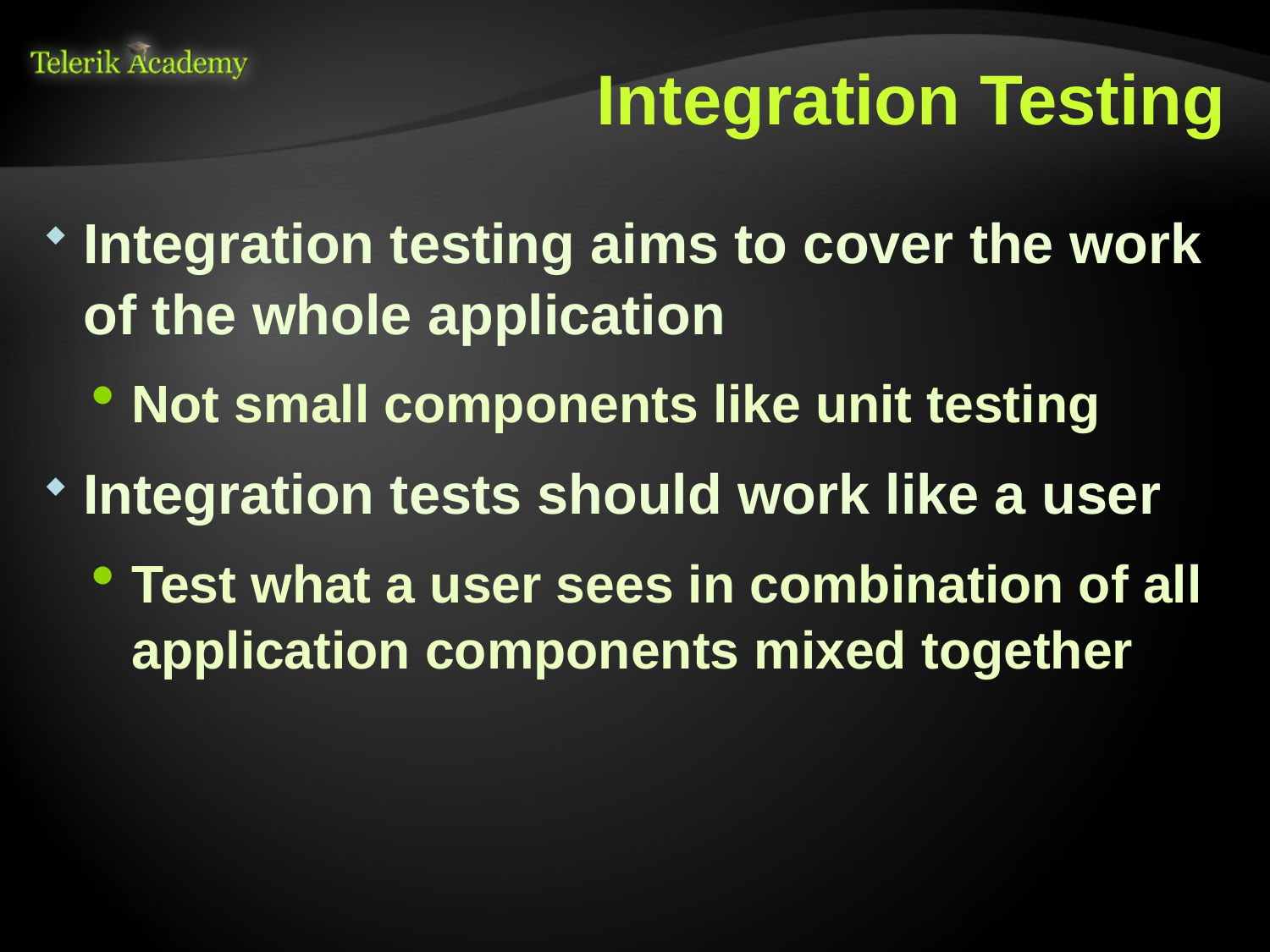

# Integration Testing
Integration testing aims to cover the work of the whole application
Not small components like unit testing
Integration tests should work like a user
Test what a user sees in combination of all application components mixed together